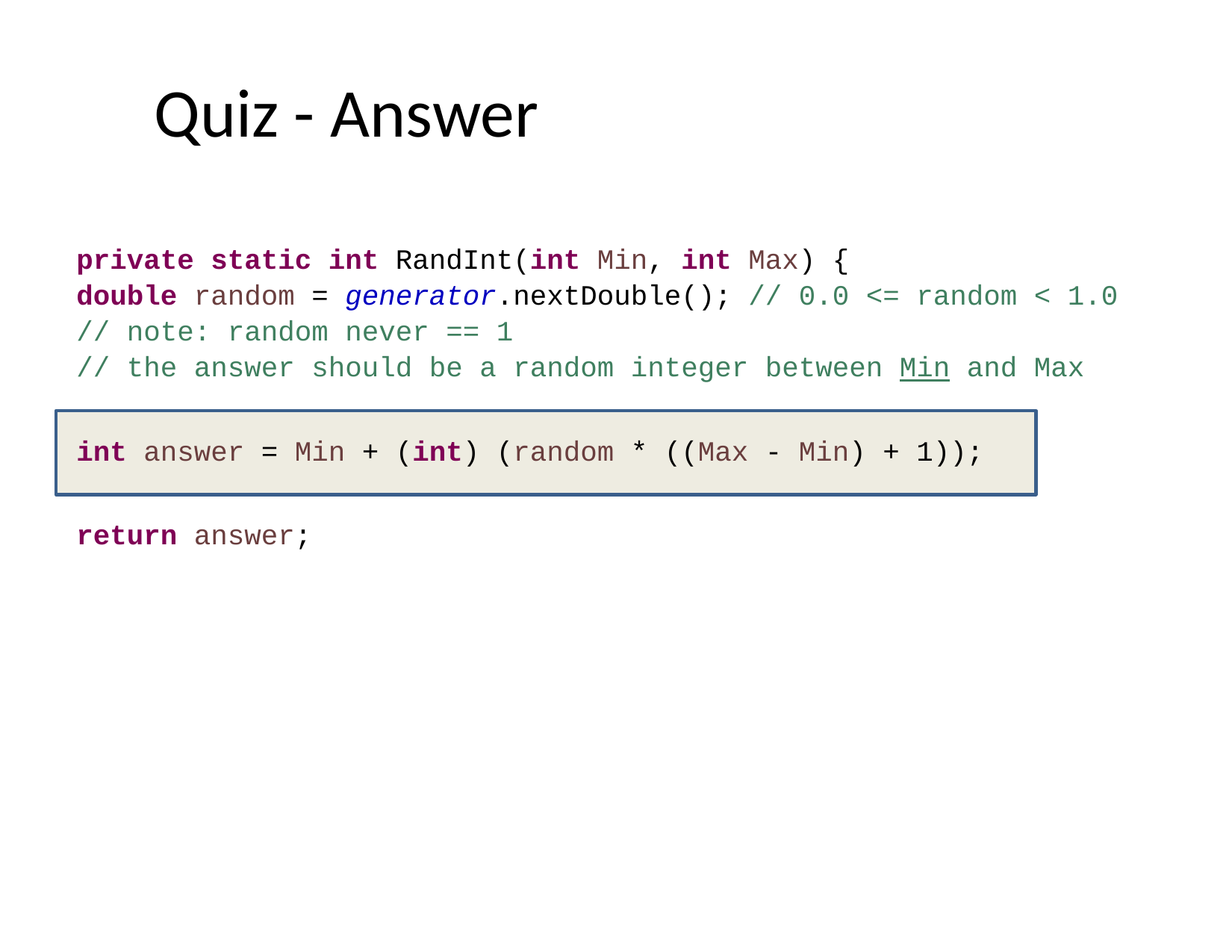

# Quiz - Answer
private static int RandInt(int Min, int Max) {
double random = generator.nextDouble(); // 0.0 <= random < 1.0
// note: random never == 1
// the answer should be a random integer between Min and Max

int answer = Min + (int) (random * ((Max - Min) + 1));

return answer;